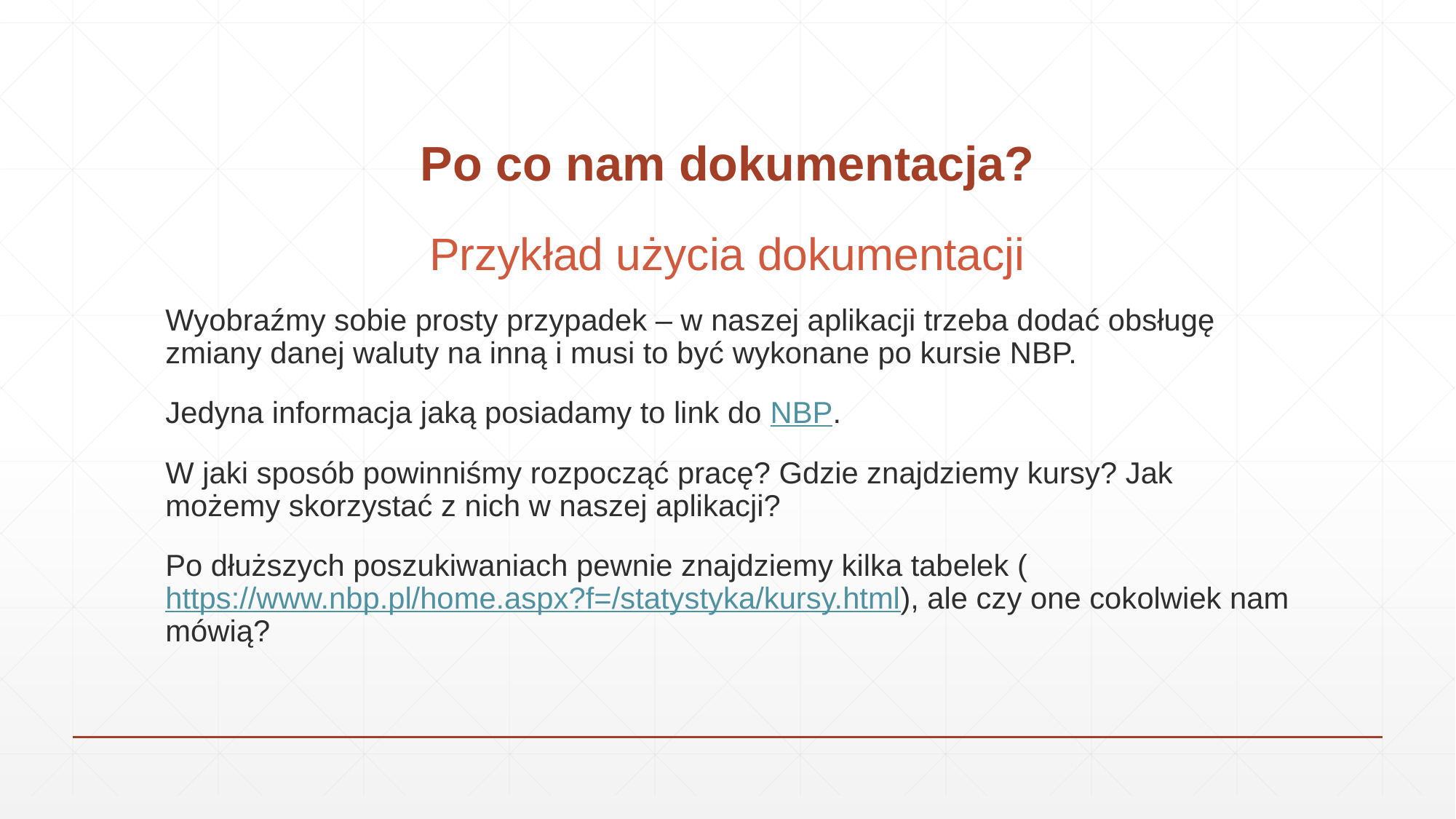

# Po co nam dokumentacja?
Przykład użycia dokumentacji
Wyobraźmy sobie prosty przypadek – w naszej aplikacji trzeba dodać obsługę zmiany danej waluty na inną i musi to być wykonane po kursie NBP.
Jedyna informacja jaką posiadamy to link do NBP.
W jaki sposób powinniśmy rozpocząć pracę? Gdzie znajdziemy kursy? Jak możemy skorzystać z nich w naszej aplikacji?
Po dłuższych poszukiwaniach pewnie znajdziemy kilka tabelek (https://www.nbp.pl/home.aspx?f=/statystyka/kursy.html), ale czy one cokolwiek nam mówią?